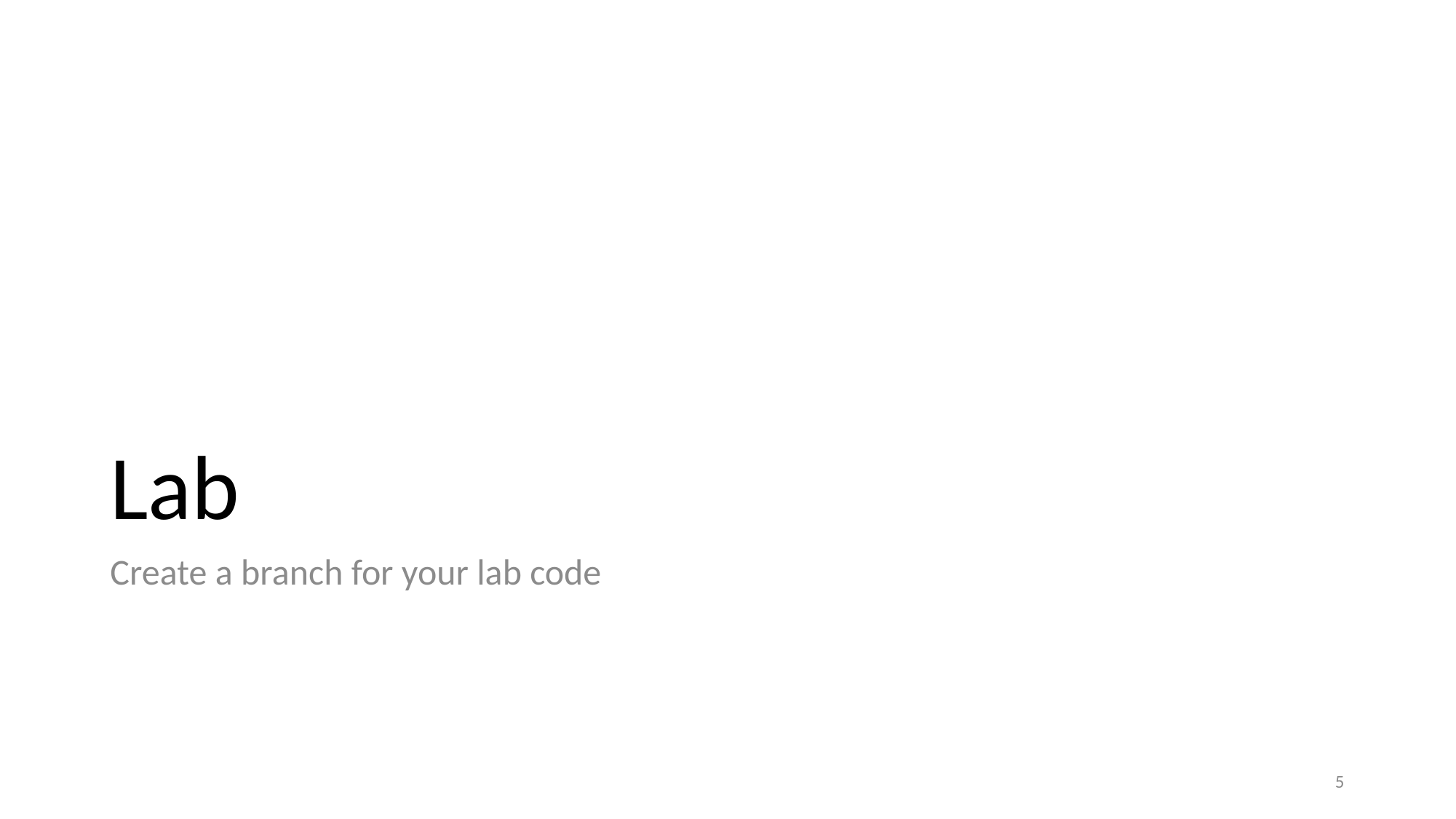

# Lab
Create a branch for your lab code

5